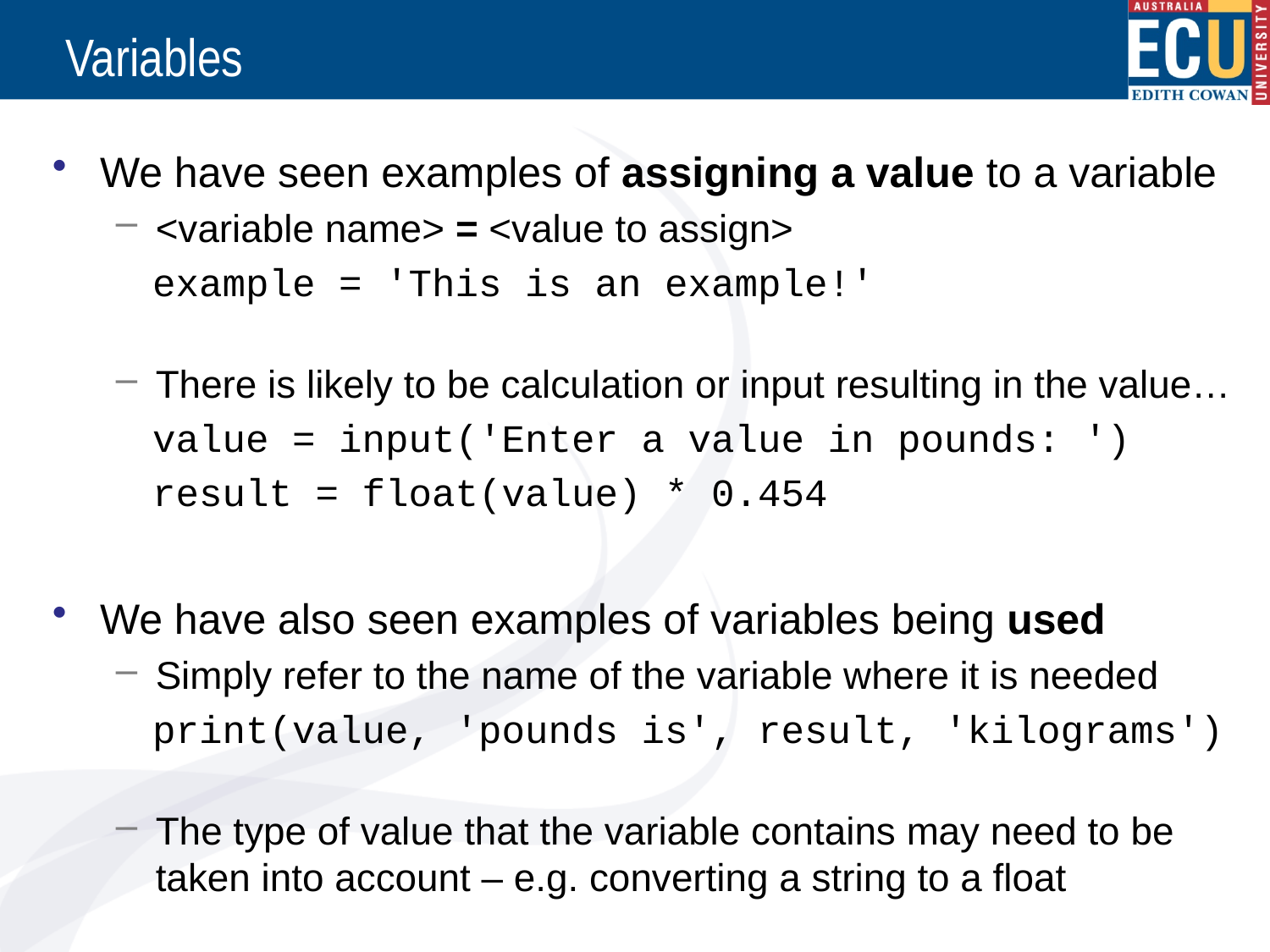

# Variables
We have seen examples of assigning a value to a variable
<variable name> = <value to assign>
	example = 'This is an example!'

There is likely to be calculation or input resulting in the value…
	value = input('Enter a value in pounds: ')
	result = float(value) * 0.454

We have also seen examples of variables being used
Simply refer to the name of the variable where it is needed
	print(value, 'pounds is', result, 'kilograms')

The type of value that the variable contains may need to be taken into account – e.g. converting a string to a float